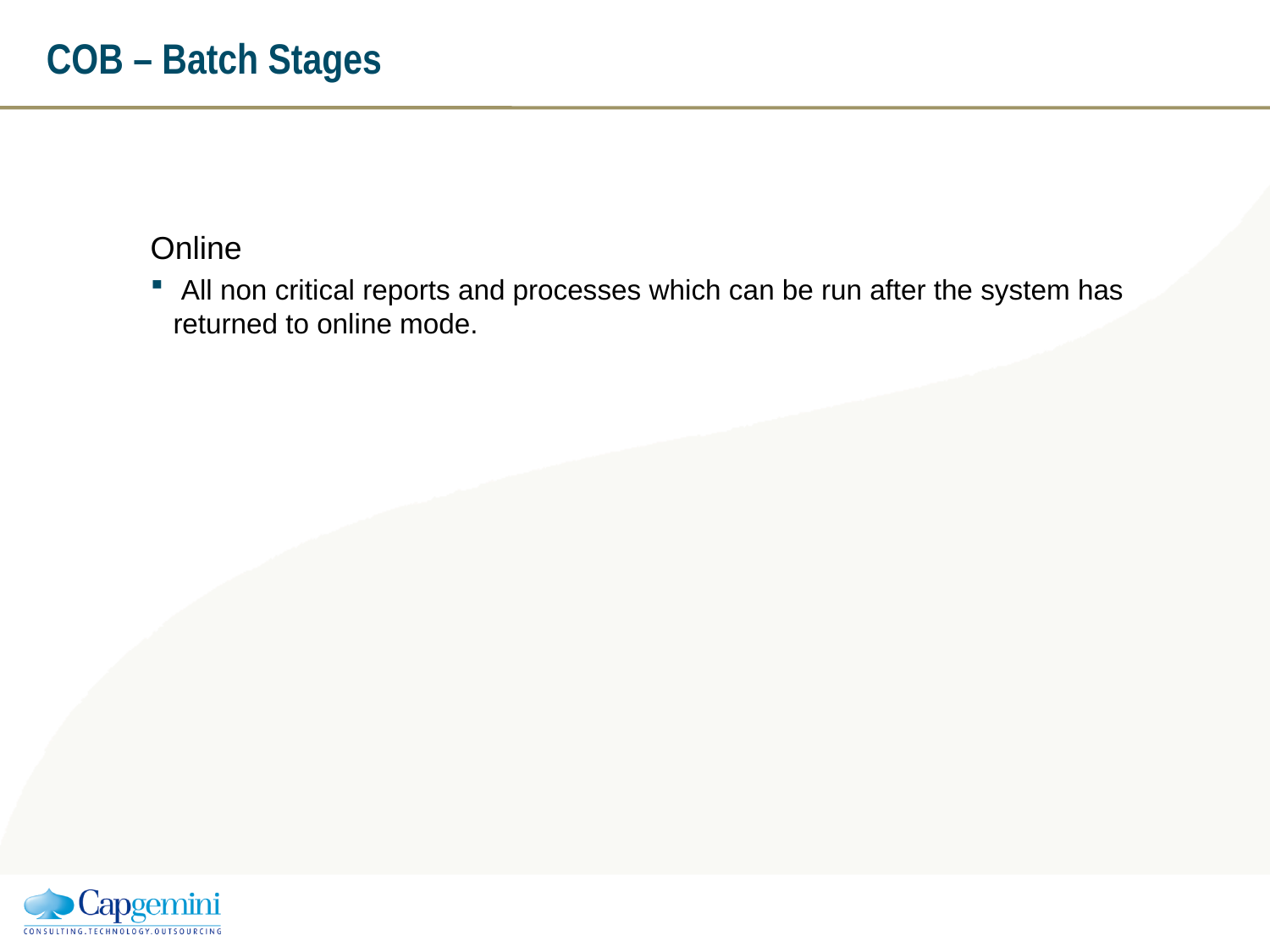

# COB – Batch Stages
Online
 All non critical reports and processes which can be run after the system has returned to online mode.